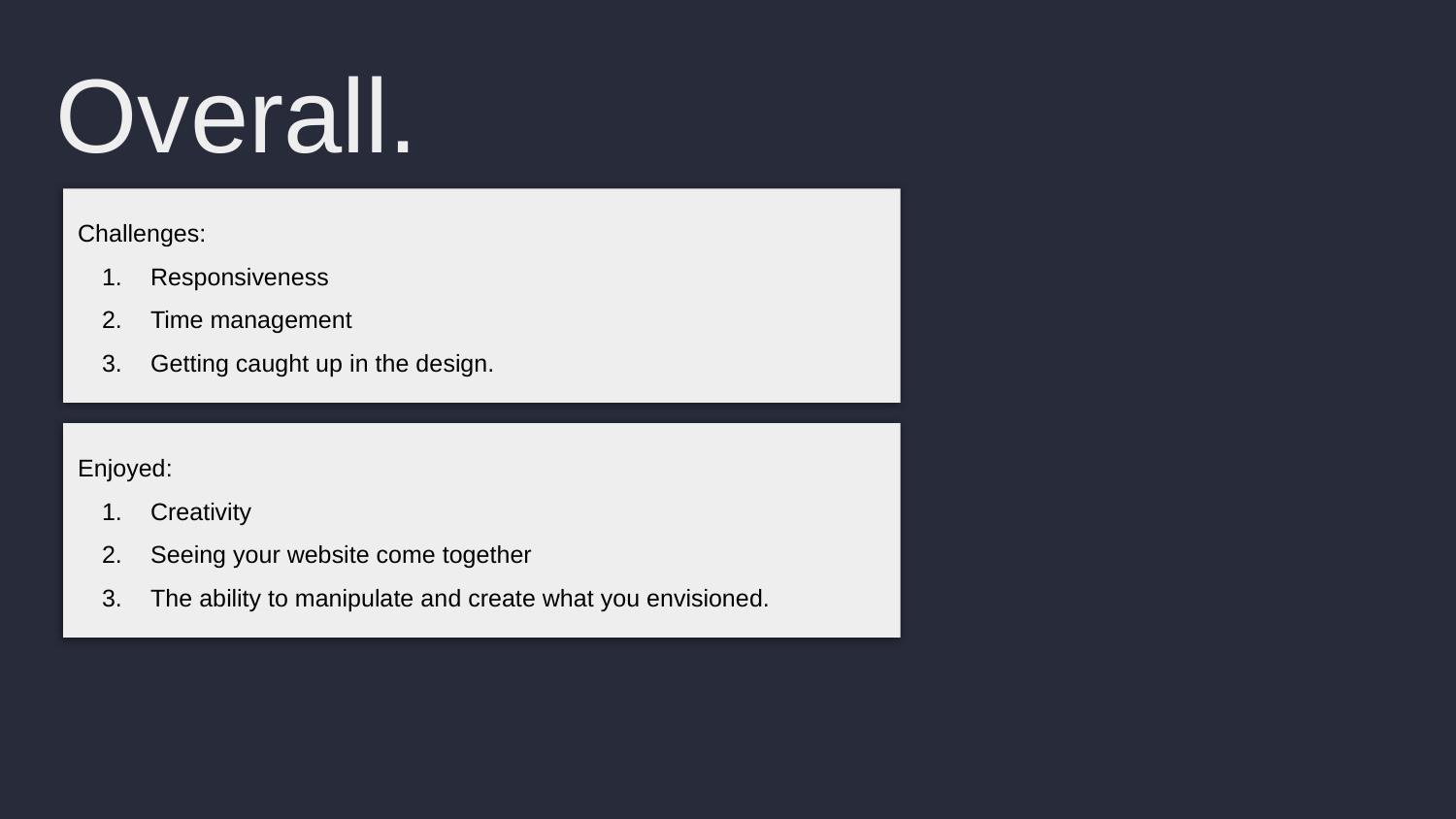

# Overall.
Challenges:
Responsiveness
Time management
Getting caught up in the design.
Enjoyed:
Creativity
Seeing your website come together
The ability to manipulate and create what you envisioned.